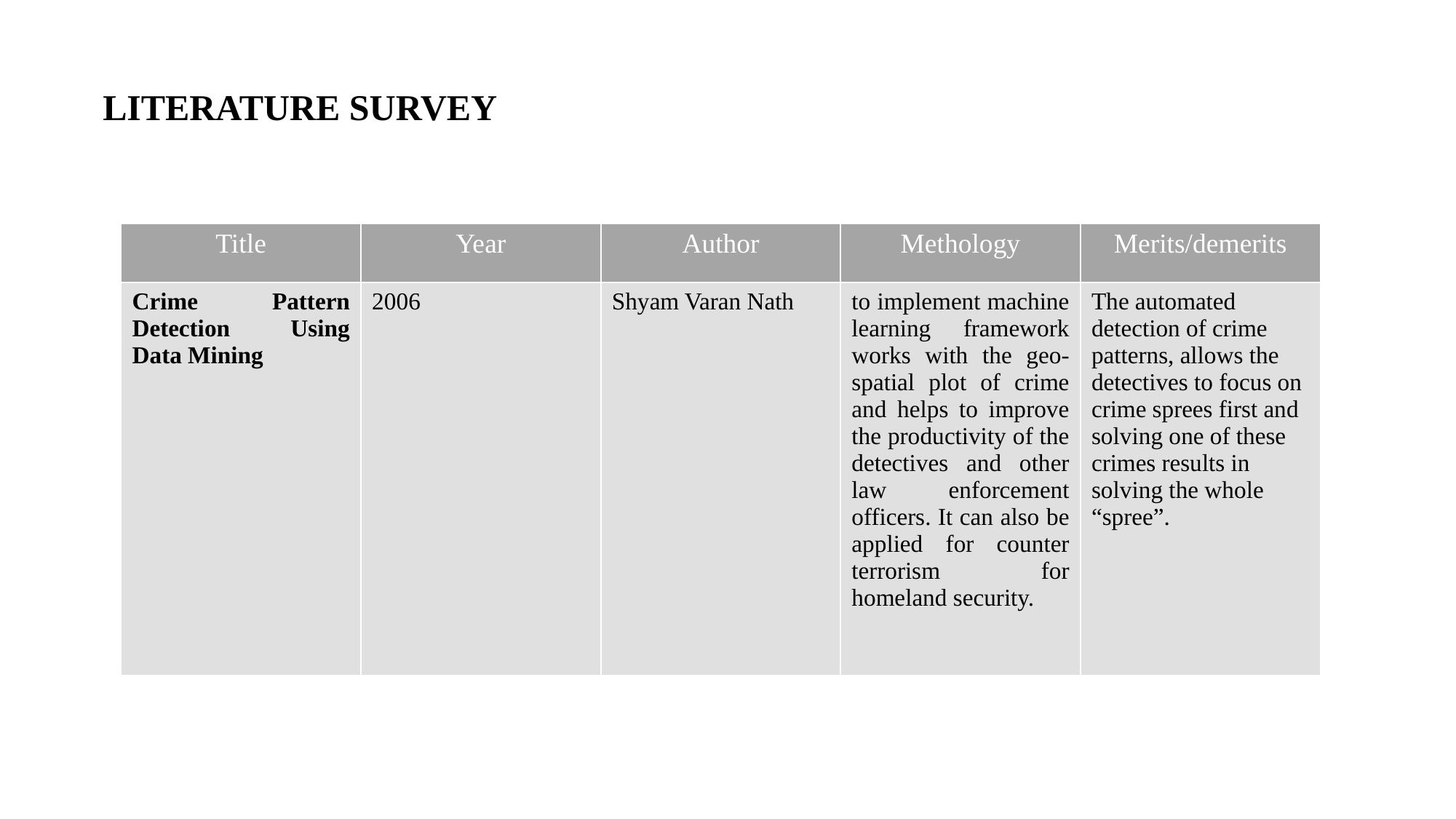

# LITERATURE SURVEY
| Title | Year | Author | Methology | Merits/demerits |
| --- | --- | --- | --- | --- |
| Crime Pattern Detection Using Data Mining | 2006 | Shyam Varan Nath | to implement machine learning framework works with the geo-spatial plot of crime and helps to improve the productivity of the detectives and other law enforcement officers. It can also be applied for counter terrorism for homeland security. | The automated detection of crime patterns, allows the detectives to focus on crime sprees first and solving one of these crimes results in solving the whole “spree”. |